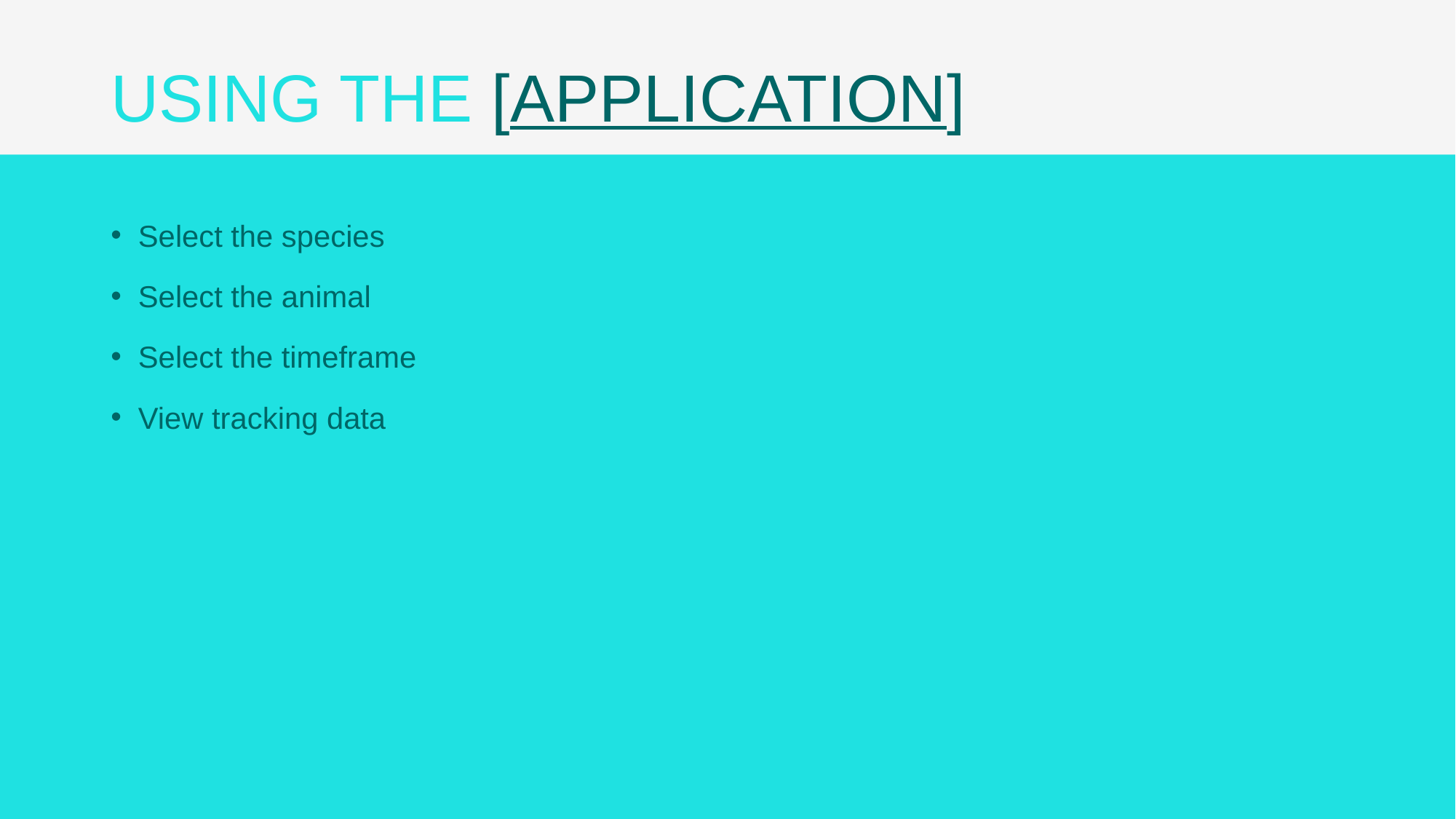

# USING THE [APPLICATION]

Select the species
Select the animal
Select the timeframe
View tracking data